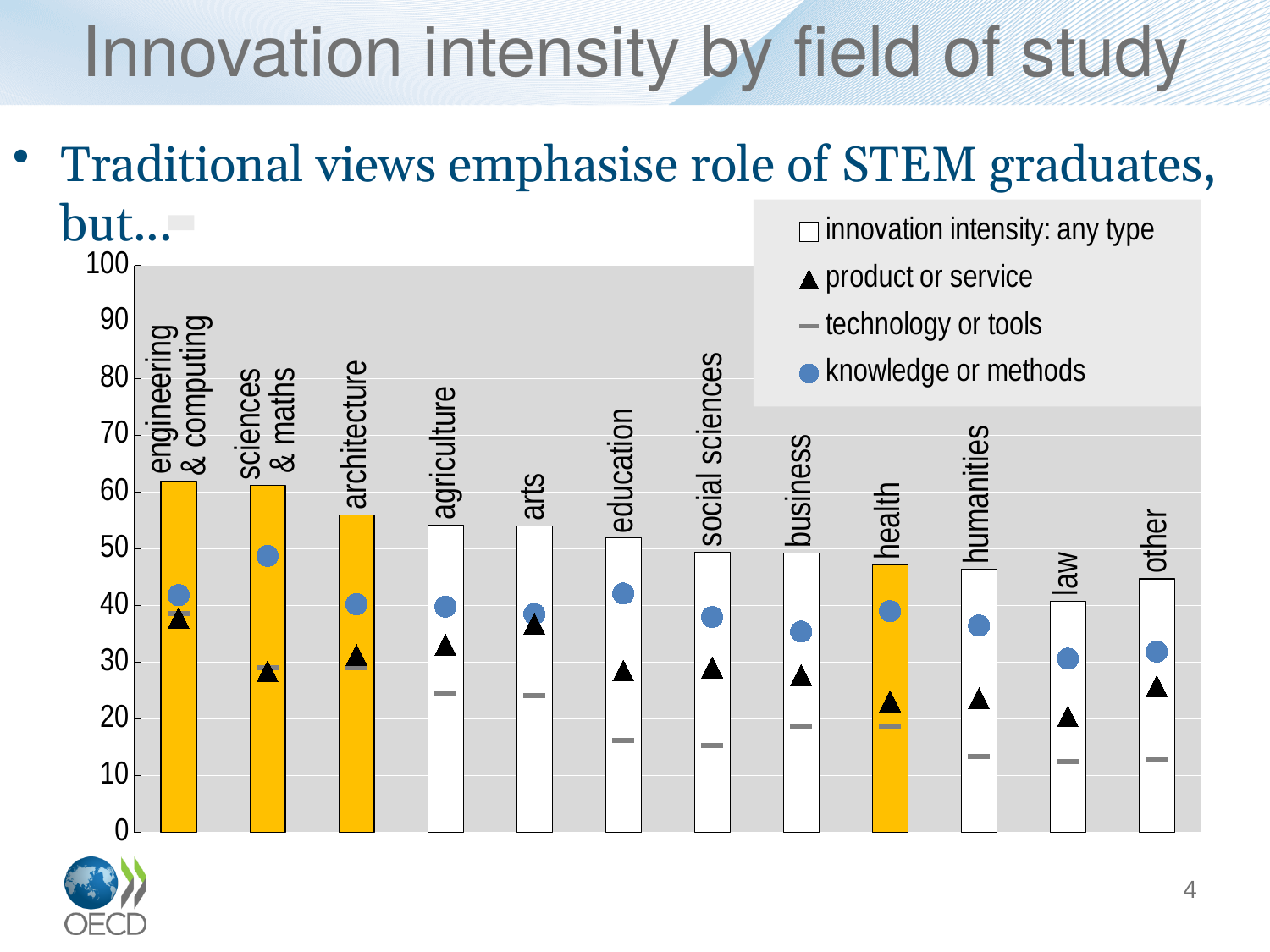

# Innovation intensity by field of study
Traditional views emphasise role of STEM graduates, but...

### Chart

| Category |  | product or service | technology or tools  | knowledge or methods |
|---|---|---|---|---|
| engineering & computing | 62.019000000000005 | 37.812 | 38.582 | 41.856 |
| sciences & maths | 61.187000000000005 | 28.418 | 29.096 | 48.77800000000001 |
| architecture | 56.058 | 31.279 | 28.979999999999986 | 40.252 |
| agriculture | 54.261 | 33.107000000000006 | 24.633 | 39.836000000000006 |
| arts | 54.10200000000001 | 36.838 | 24.152 | 38.53 |
| education | 51.888999999999996 | 28.526 | 16.261999999999986 | 42.12900000000001 |
| social sciences | 49.480000000000004 | 29.116999999999997 | 15.348 | 37.988 |
| business | 49.24 | 27.783999999999974 | 18.770999999999987 | 35.415 |
| health | 47.16600000000001 | 23.146 | 18.744 | 39.02 |
| humanities | 46.372 | 23.636 | 13.342000000000002 | 36.487 |
| law | 40.783 | 20.471 | 12.488000000000001 | 30.647999999999996 |
| other | 44.72700000000001 | 25.836 | 12.733 | 31.895 |
4